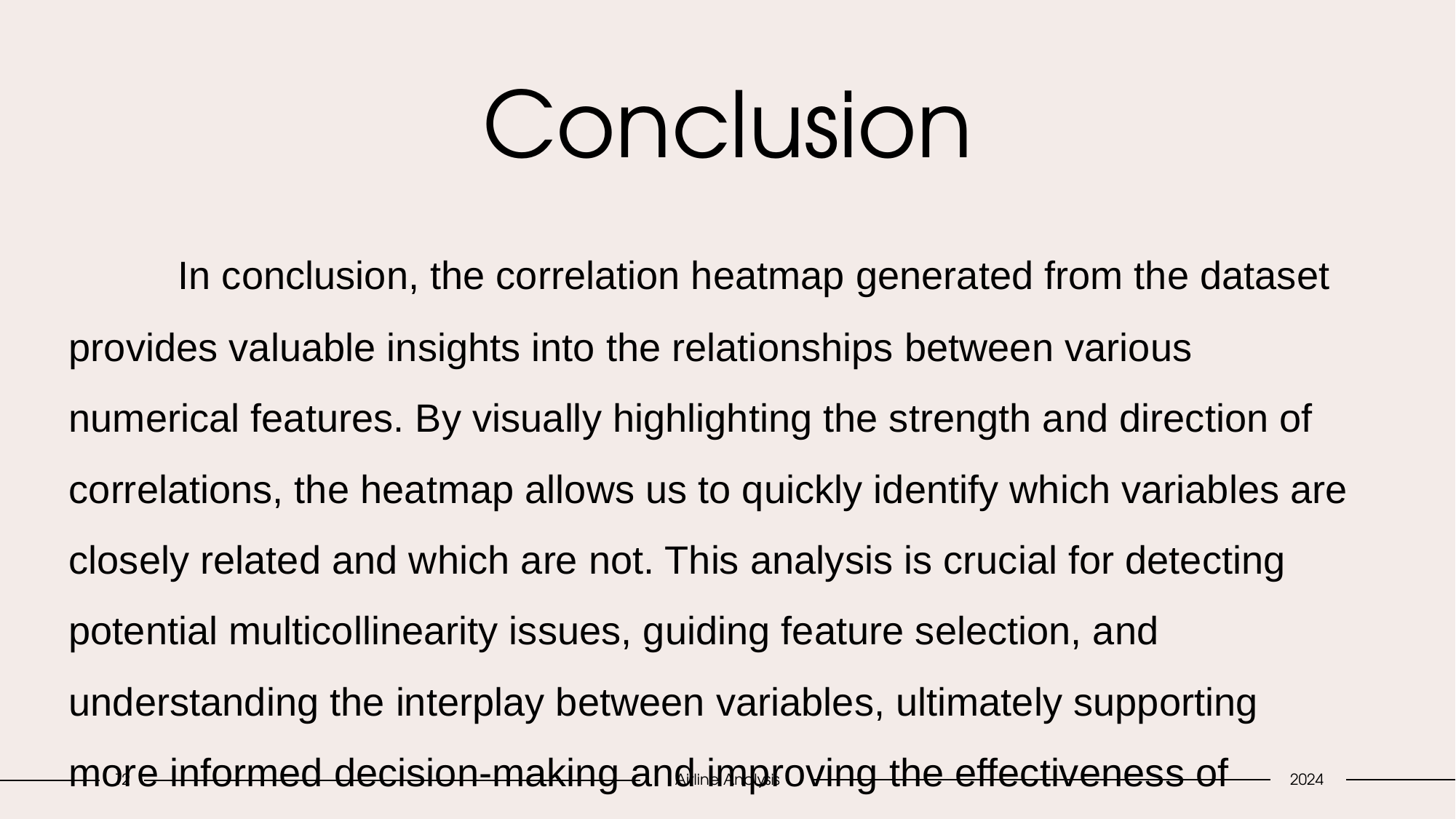

# Conclusion
	In conclusion, the correlation heatmap generated from the dataset provides valuable insights into the relationships between various numerical features. By visually highlighting the strength and direction of correlations, the heatmap allows us to quickly identify which variables are closely related and which are not. This analysis is crucial for detecting potential multicollinearity issues, guiding feature selection, and understanding the interplay between variables, ultimately supporting more informed decision-making and improving the effectiveness of subsequent data modeling and analysis efforts.
12
Airline Analysis
2024